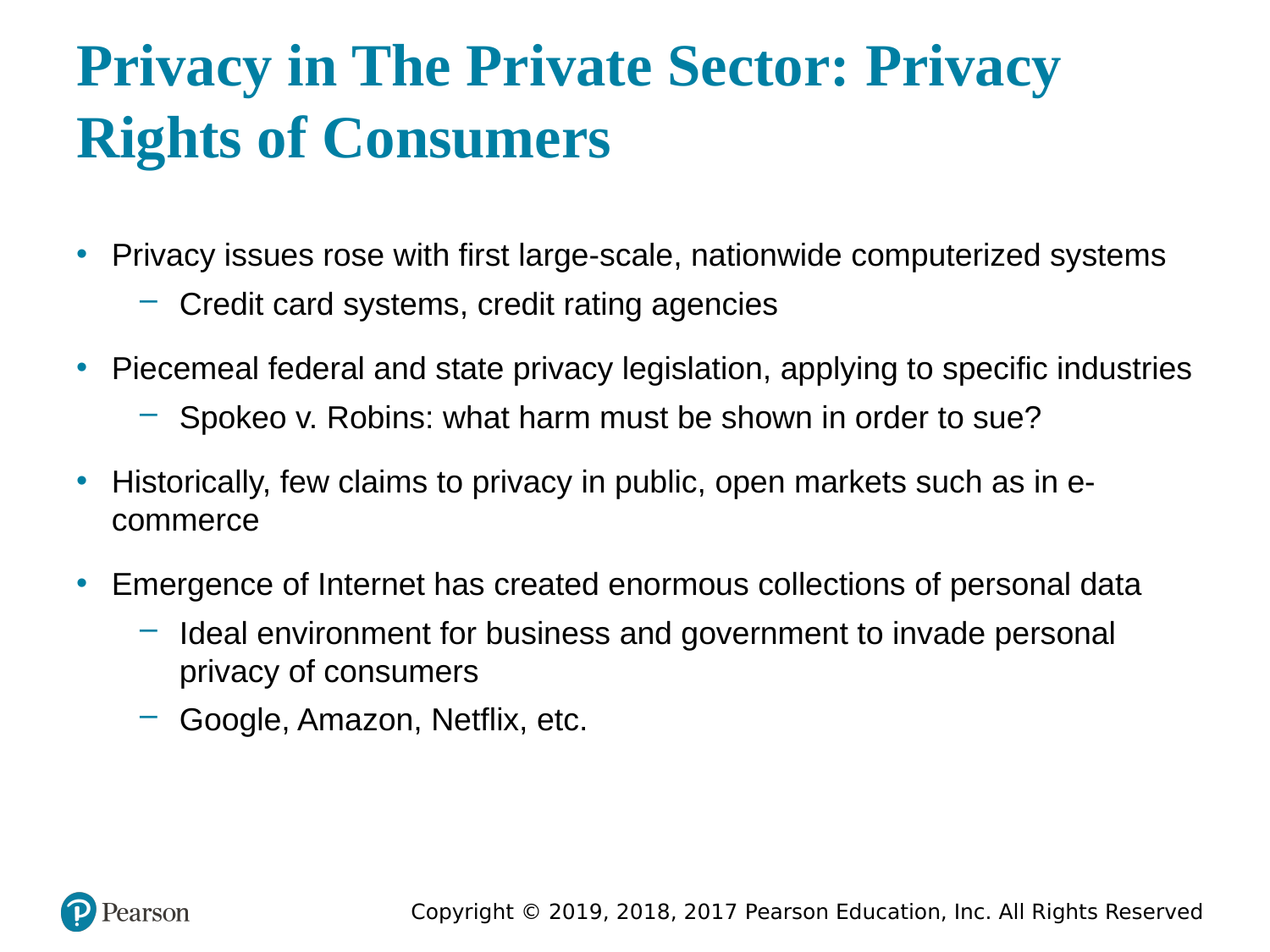

# Privacy in The Private Sector: Privacy Rights of Consumers
Privacy issues rose with first large-scale, nationwide computerized systems
Credit card systems, credit rating agencies
Piecemeal federal and state privacy legislation, applying to specific industries
Spokeo v. Robins: what harm must be shown in order to sue?
Historically, few claims to privacy in public, open markets such as in e-commerce
Emergence of Internet has created enormous collections of personal data
Ideal environment for business and government to invade personal privacy of consumers
Google, Amazon, Netflix, etc.